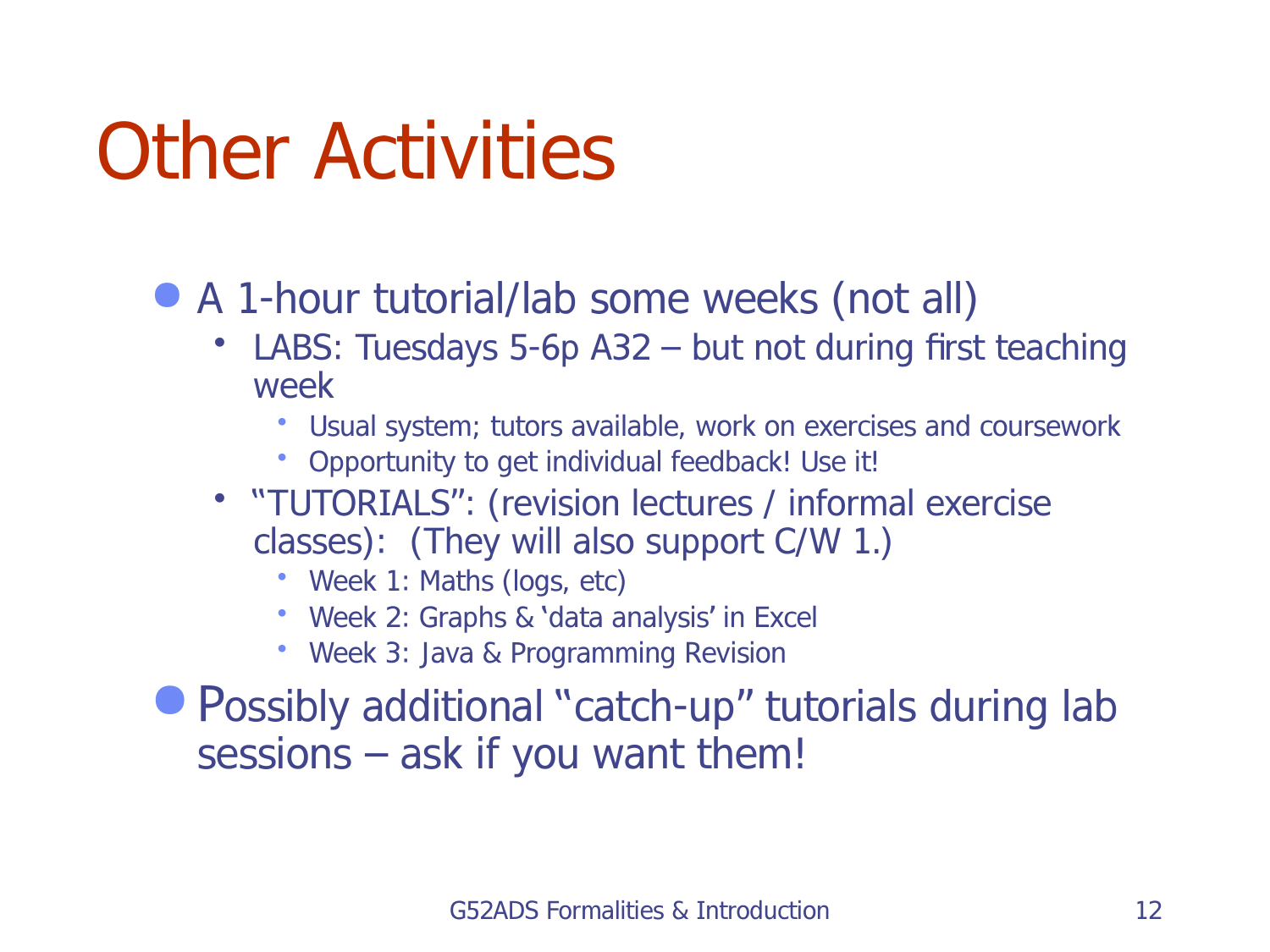

# Other Activities

A 1-hour tutorial/lab some weeks (not all)
LABS: Tuesdays 5-6p A32 – but not during first teaching week
Usual system; tutors available, work on exercises and coursework
Opportunity to get individual feedback! Use it!
“TUTORIALS”: (revision lectures / informal exercise classes):  (They will also support C/W 1.)
Week 1: Maths (logs, etc)
Week 2: Graphs & ‘data analysis’ in Excel
Week 3: Java & Programming Revision
Possibly additional “catch-up” tutorials during lab sessions – ask if you want them!
G52ADS Formalities & Introduction
12